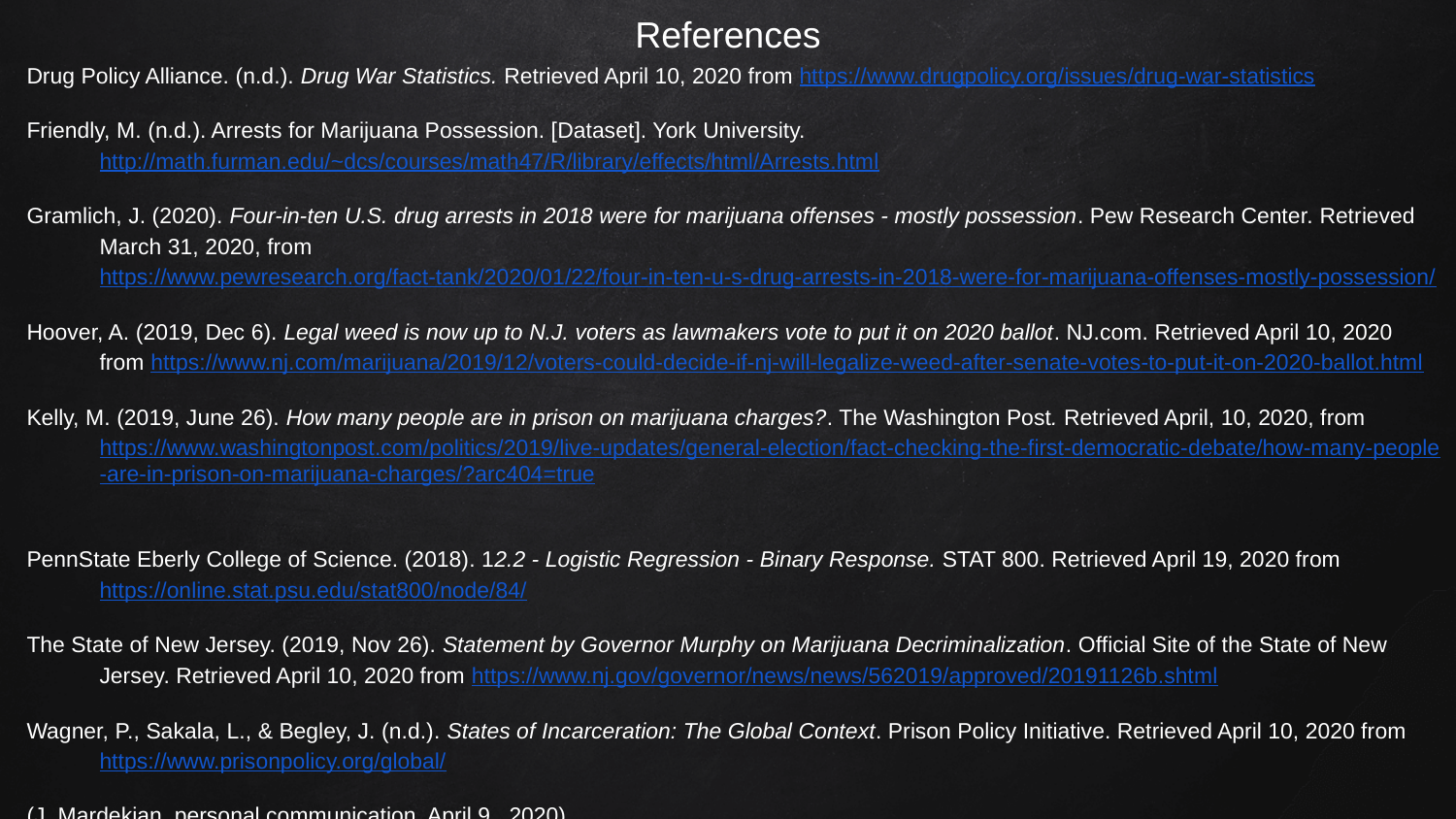

# References
Drug Policy Alliance. (n.d.). Drug War Statistics. Retrieved April 10, 2020 from https://www.drugpolicy.org/issues/drug-war-statistics
Friendly, M. (n.d.). Arrests for Marijuana Possession. [Dataset]. York University. http://math.furman.edu/~dcs/courses/math47/R/library/effects/html/Arrests.html
Gramlich, J. (2020). Four-in-ten U.S. drug arrests in 2018 were for marijuana offenses - mostly possession. Pew Research Center. Retrieved March 31, 2020, from https://www.pewresearch.org/fact-tank/2020/01/22/four-in-ten-u-s-drug-arrests-in-2018-were-for-marijuana-offenses-mostly-possession/
Hoover, A. (2019, Dec 6). Legal weed is now up to N.J. voters as lawmakers vote to put it on 2020 ballot. NJ.com. Retrieved April 10, 2020 from https://www.nj.com/marijuana/2019/12/voters-could-decide-if-nj-will-legalize-weed-after-senate-votes-to-put-it-on-2020-ballot.html
Kelly, M. (2019, June 26). How many people are in prison on marijuana charges?. The Washington Post. Retrieved April, 10, 2020, from  https://www.washingtonpost.com/politics/2019/live-updates/general-election/fact-checking-the-first-democratic-debate/how-many-people-are-in-prison-on-marijuana-charges/?arc404=true
PennState Eberly College of Science. (2018). 12.2 - Logistic Regression - Binary Response. STAT 800. Retrieved April 19, 2020 from https://online.stat.psu.edu/stat800/node/84/
The State of New Jersey. (2019, Nov 26). Statement by Governor Murphy on Marijuana Decriminalization. Official Site of the State of New Jersey. Retrieved April 10, 2020 from https://www.nj.gov/governor/news/news/562019/approved/20191126b.shtml
Wagner, P., Sakala, L., & Begley, J. (n.d.). States of Incarceration: The Global Context. Prison Policy Initiative. Retrieved April 10, 2020 from https://www.prisonpolicy.org/global/
(J. Mardekian, personal communication, April 9 , 2020)